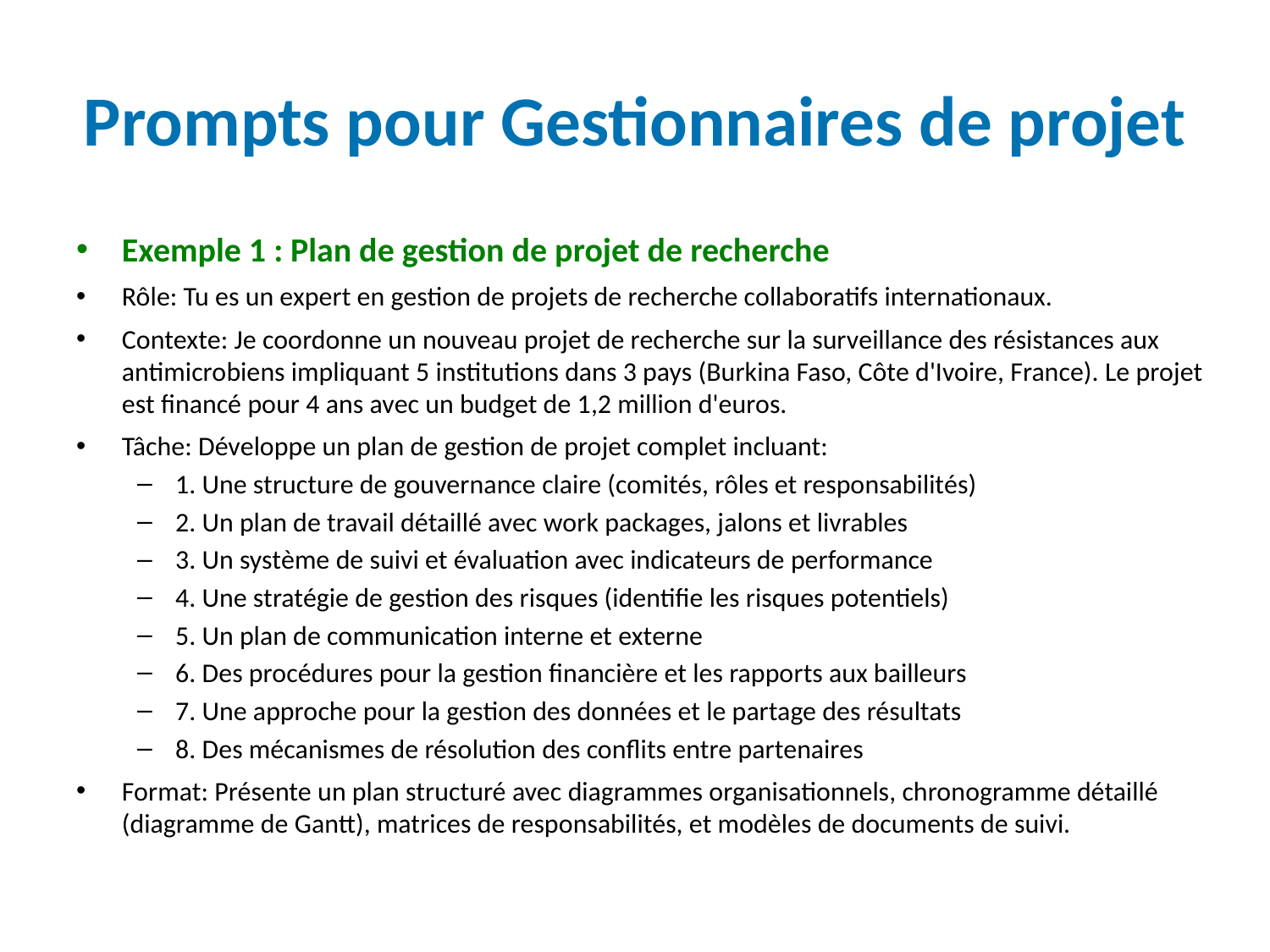

# Prompts pour Gestionnaires de projet
Exemple 1 : Plan de gestion de projet de recherche
Rôle: Tu es un expert en gestion de projets de recherche collaboratifs internationaux.
Contexte: Je coordonne un nouveau projet de recherche sur la surveillance des résistances aux antimicrobiens impliquant 5 institutions dans 3 pays (Burkina Faso, Côte d'Ivoire, France). Le projet est financé pour 4 ans avec un budget de 1,2 million d'euros.
Tâche: Développe un plan de gestion de projet complet incluant:
1. Une structure de gouvernance claire (comités, rôles et responsabilités)
2. Un plan de travail détaillé avec work packages, jalons et livrables
3. Un système de suivi et évaluation avec indicateurs de performance
4. Une stratégie de gestion des risques (identifie les risques potentiels)
5. Un plan de communication interne et externe
6. Des procédures pour la gestion financière et les rapports aux bailleurs
7. Une approche pour la gestion des données et le partage des résultats
8. Des mécanismes de résolution des conflits entre partenaires
Format: Présente un plan structuré avec diagrammes organisationnels, chronogramme détaillé (diagramme de Gantt), matrices de responsabilités, et modèles de documents de suivi.